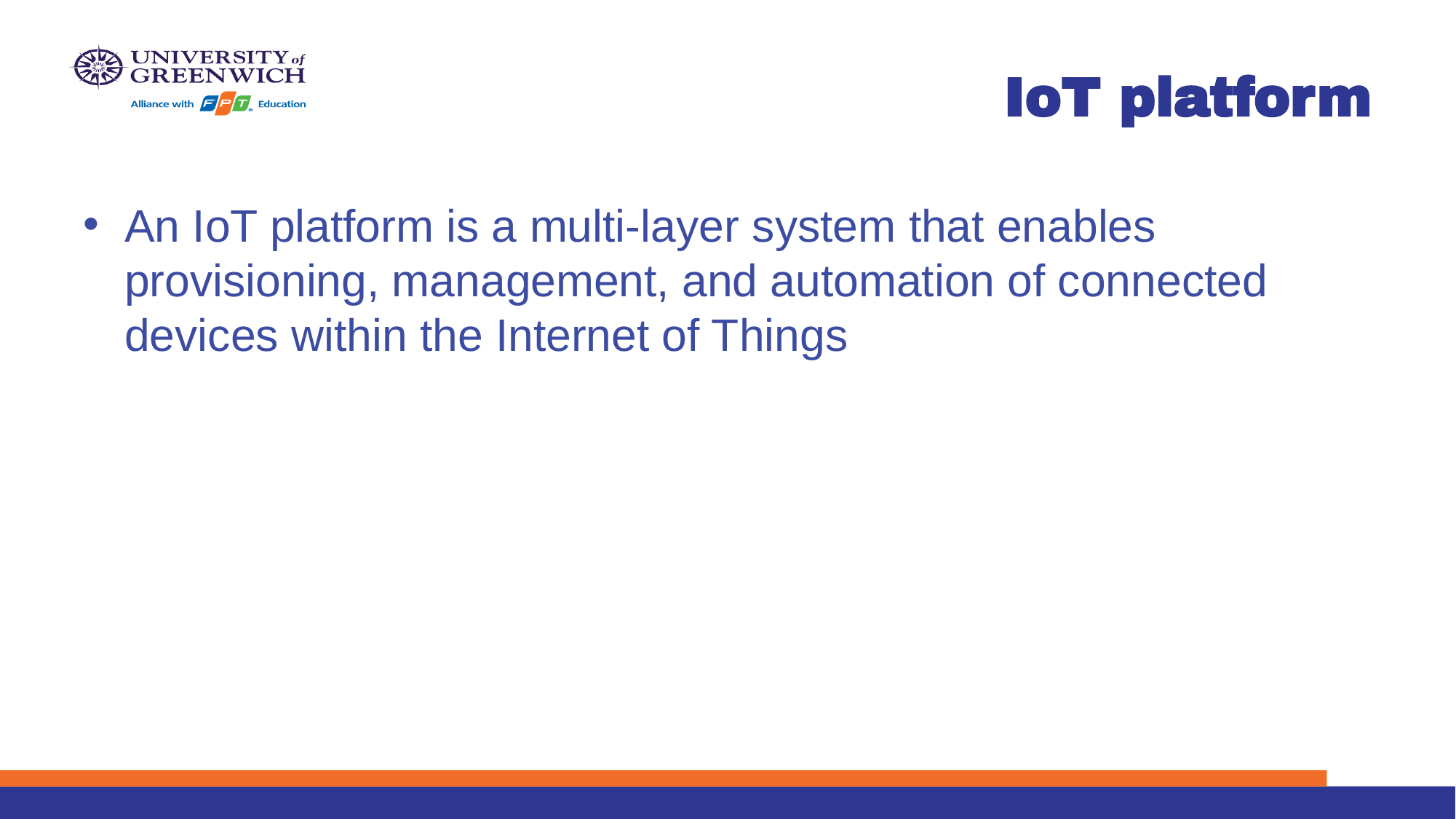

# IoT platform
An IoT platform is a multi-layer system that enables provisioning, management, and automation of connected devices within the Internet of Things